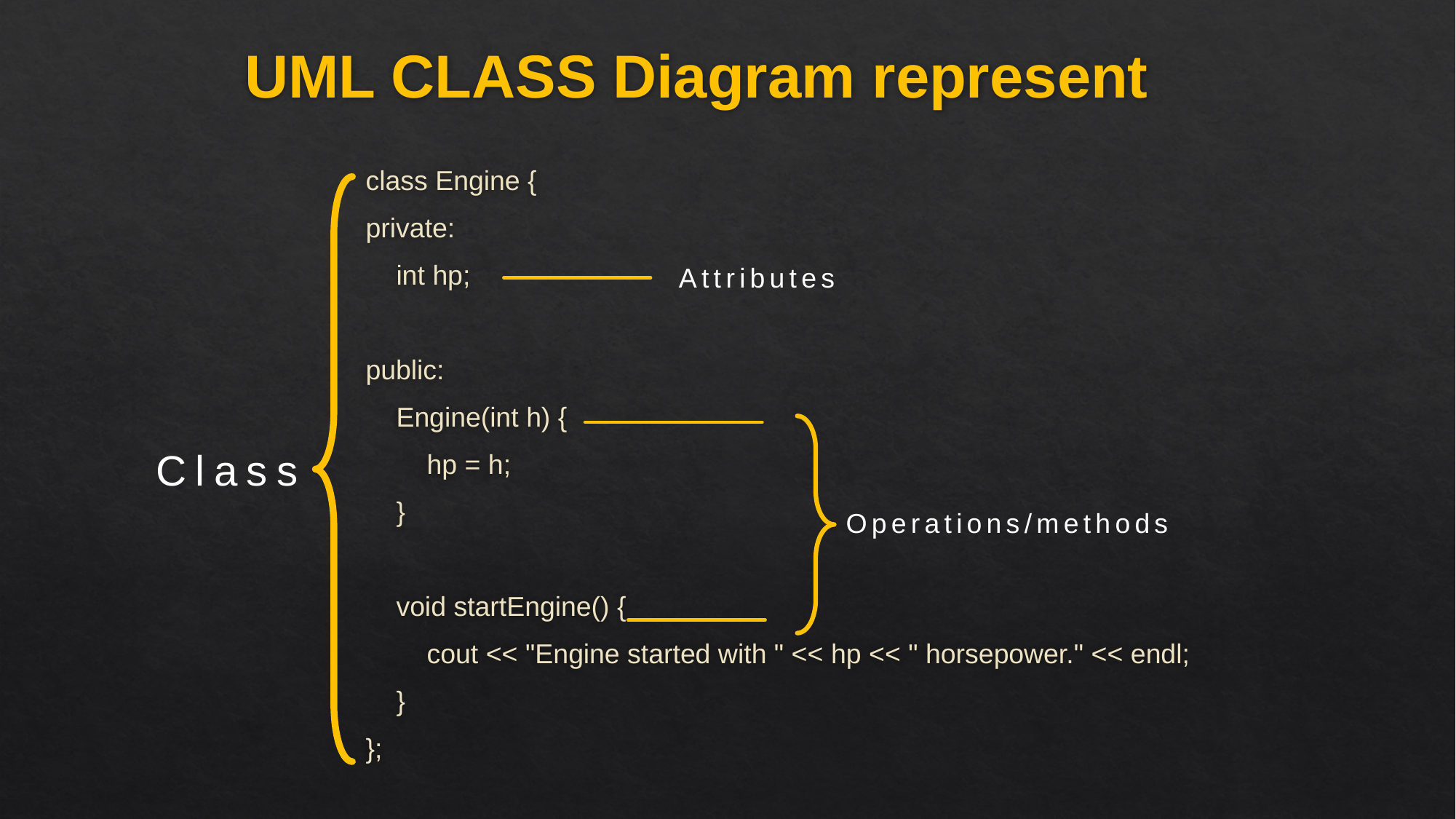

# UML CLASS Diagram represent
class Engine {
private:
    int hp;

public:
    Engine(int h) {
        hp = h;
    }

    void startEngine() {
        cout << "Engine started with " << hp << " horsepower." << endl;
    }
};

Attributes

Class
Operations/methods